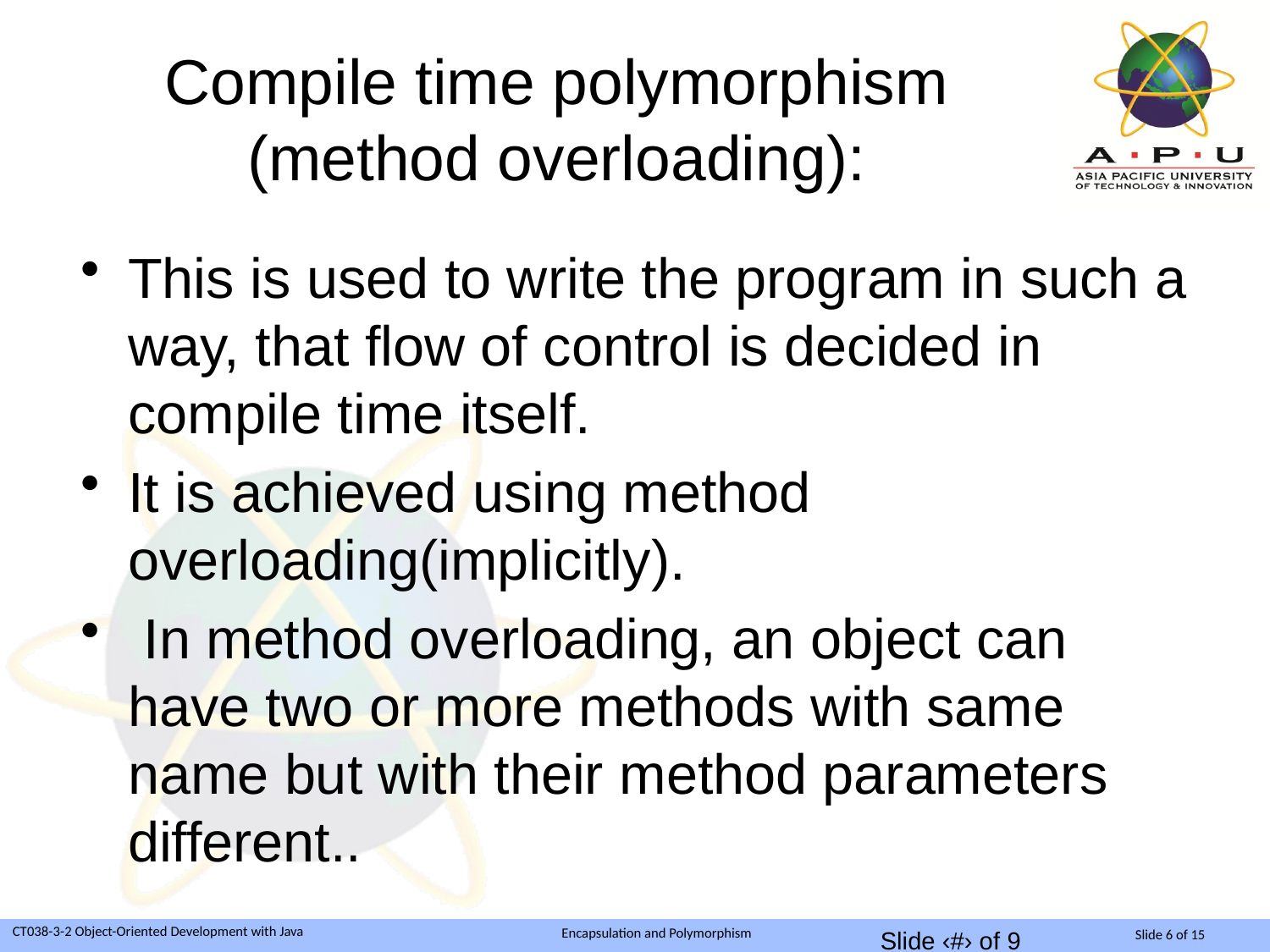

# Compile time polymorphism (method overloading):
This is used to write the program in such a way, that flow of control is decided in compile time itself.
It is achieved using method overloading(implicitly).
 In method overloading, an object can have two or more methods with same name but with their method parameters different..
Slide ‹#› of 9